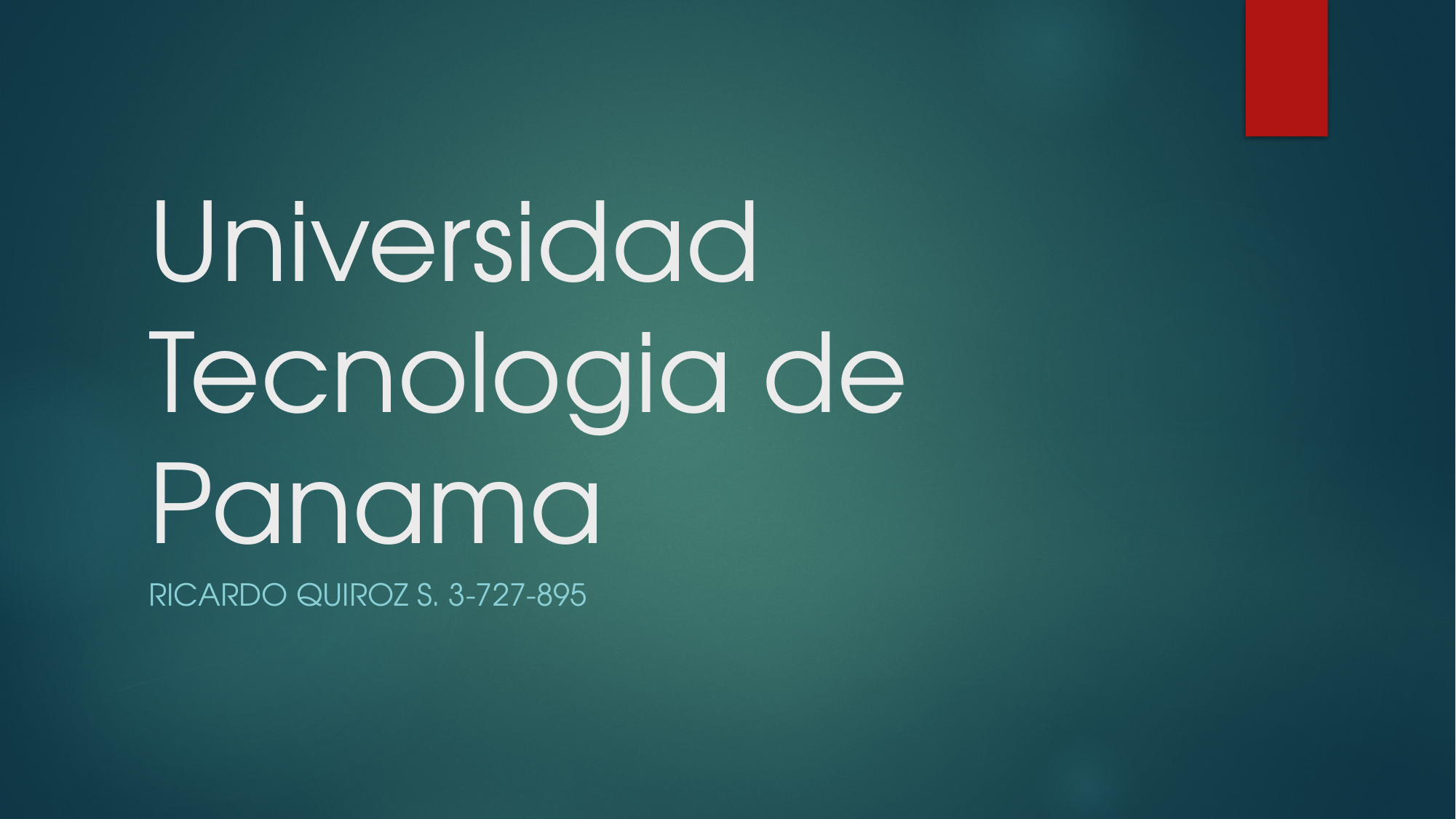

# Universidad Tecnologia de Panama
Ricardo Quiroz S. 3-727-895